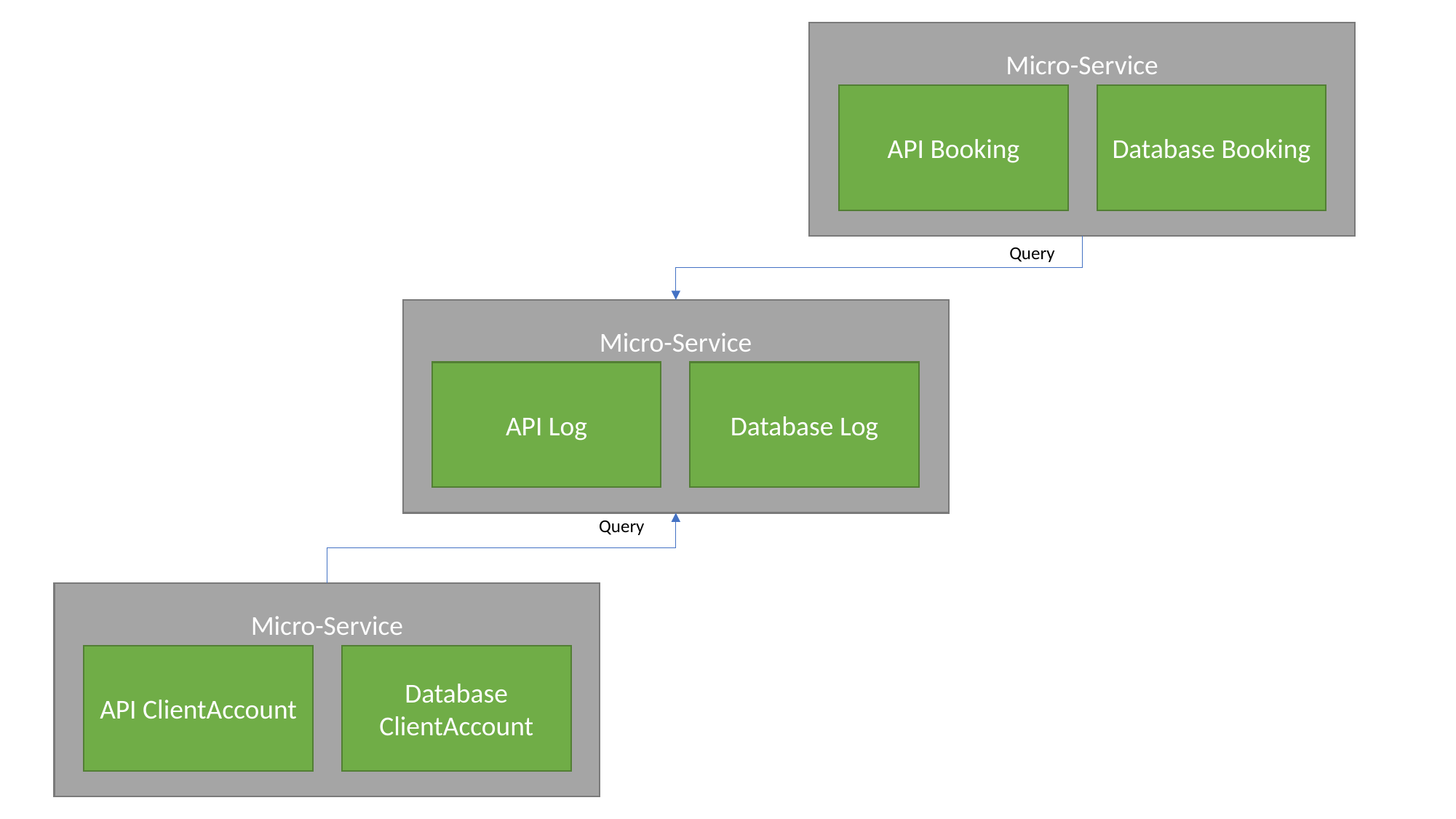

Micro-Service

API Booking
Database Booking
Query
Micro-Service

API Log
Database Log
Database LogAdmin
Query
Micro-Service

API ClientAccount
Database ClientAccount